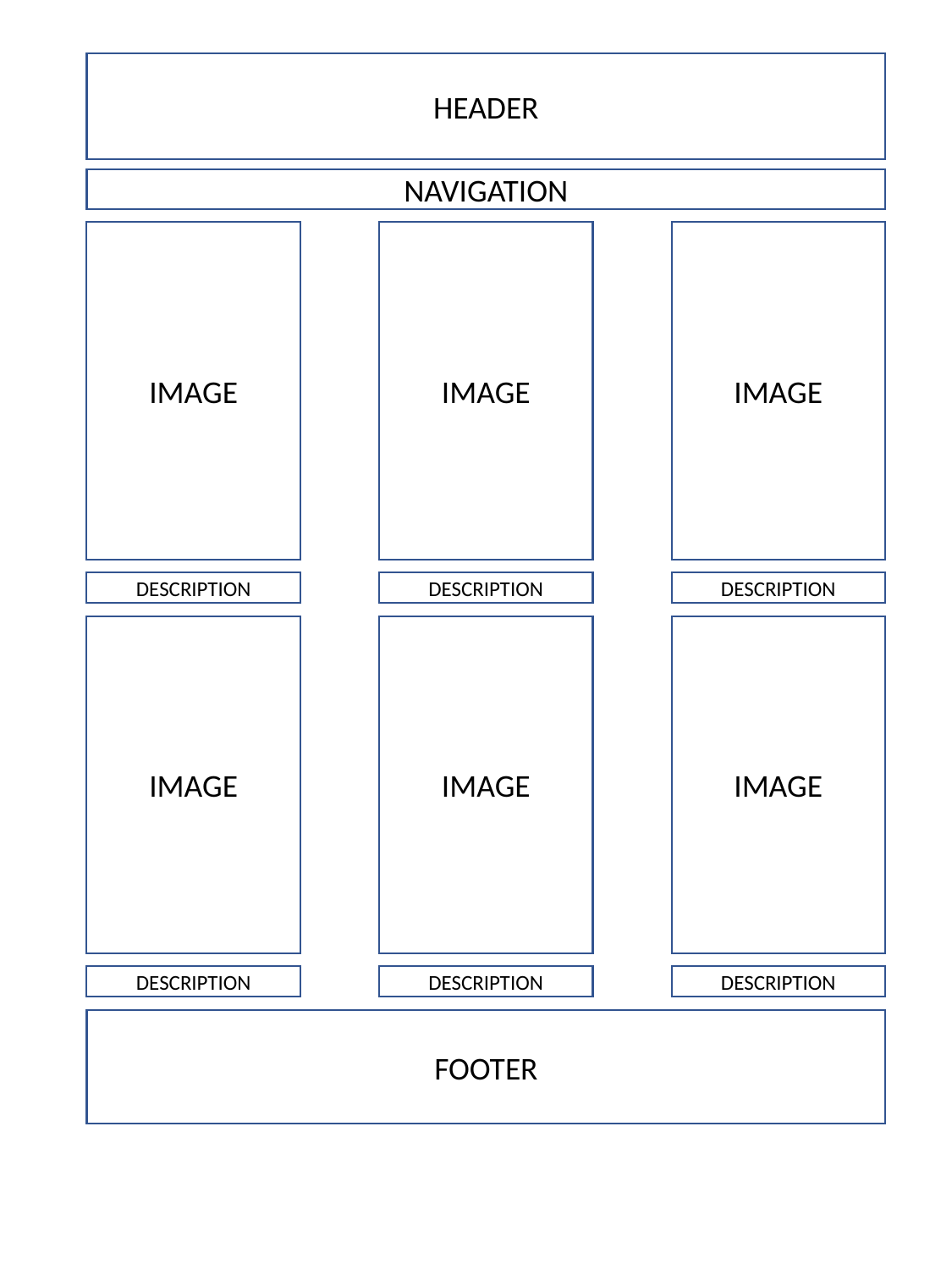

HEADER
NAVIGATION
IMAGE
IMAGE
IMAGE
DESCRIPTION
DESCRIPTION
DESCRIPTION
IMAGE
IMAGE
IMAGE
DESCRIPTION
DESCRIPTION
DESCRIPTION
FOOTER